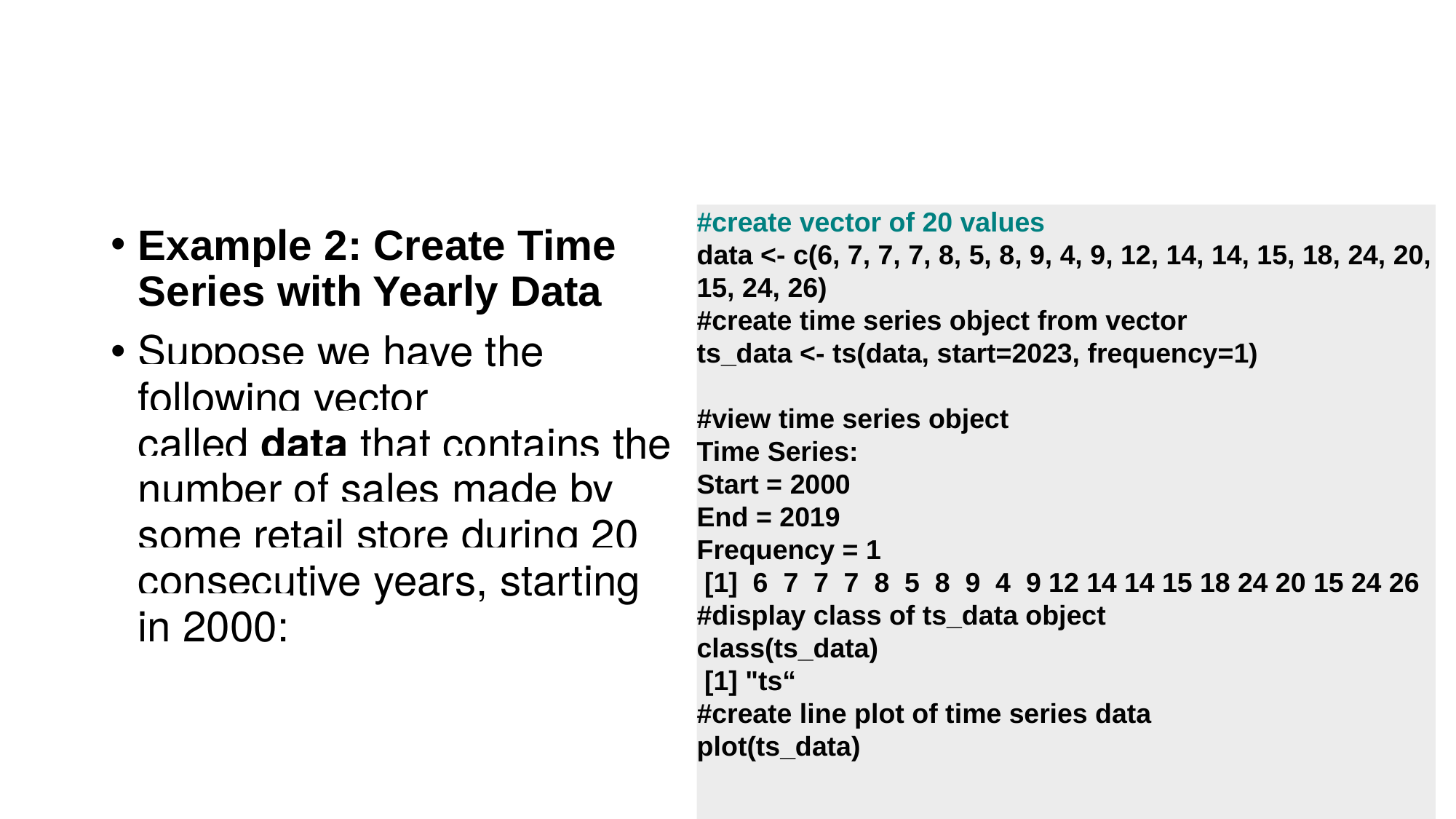

#
#create vector of 20 values
data <- c(6, 7, 7, 7, 8, 5, 8, 9, 4, 9, 12, 14, 14, 15, 18, 24, 20, 15, 24, 26)
#create time series object from vector
ts_data <- ts(data, start=2023, frequency=1)

#view time series object
Time Series:
Start = 2000
End = 2019
Frequency = 1
 [1]  6  7  7  7  8  5  8  9  4  9 12 14 14 15 18 24 20 15 24 26
#display class of ts_data object
class(ts_data)
 [1] "ts“
#create line plot of time series data
plot(ts_data)

Example 2: Create Time Series with Yearly Data
Suppose we have the following vector called data that contains the number of sales made by some retail store during 20 consecutive years, starting in 2000: